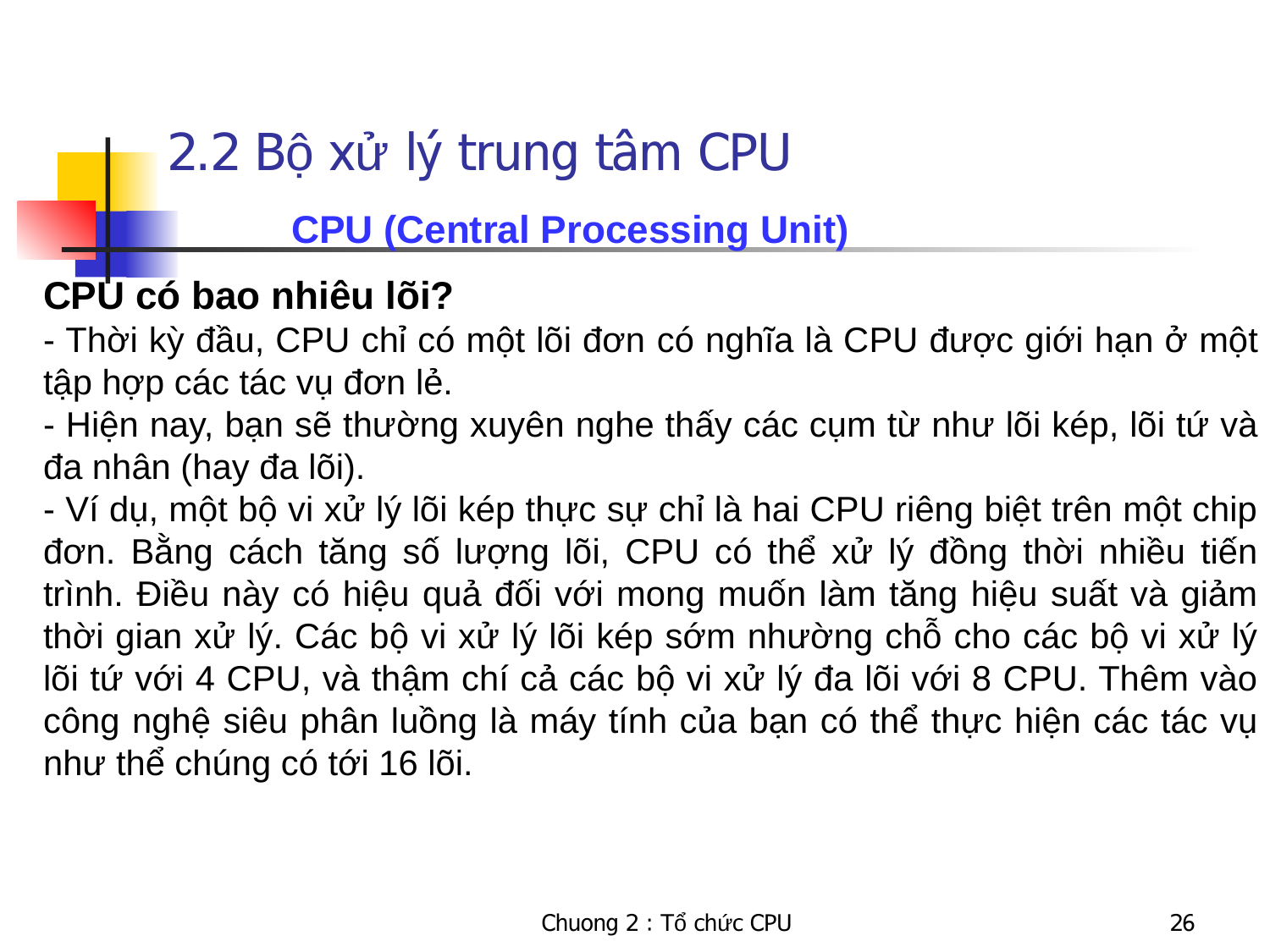

# 2.2 Bộ xử lý trung tâm CPU
                       CPU (Central Processing Unit)
CPU có bao nhiêu lõi?
- Thời kỳ đầu, CPU chỉ có một lõi đơn có nghĩa là CPU được giới hạn ở một tập hợp các tác vụ đơn lẻ.
- Hiện nay, bạn sẽ thường xuyên nghe thấy các cụm từ như lõi kép, lõi tứ và đa nhân (hay đa lõi).
- Ví dụ, một bộ vi xử lý lõi kép thực sự chỉ là hai CPU riêng biệt trên một chip đơn. Bằng cách tăng số lượng lõi, CPU có thể xử lý đồng thời nhiều tiến trình. Điều này có hiệu quả đối với mong muốn làm tăng hiệu suất và giảm thời gian xử lý. Các bộ vi xử lý lõi kép sớm nhường chỗ cho các bộ vi xử lý lõi tứ với 4 CPU, và thậm chí cả các bộ vi xử lý đa lõi với 8 CPU. Thêm vào công nghệ siêu phân luồng là máy tính của bạn có thể thực hiện các tác vụ như thể chúng có tới 16 lõi.

Chuong 2 : Tổ chức CPU
26